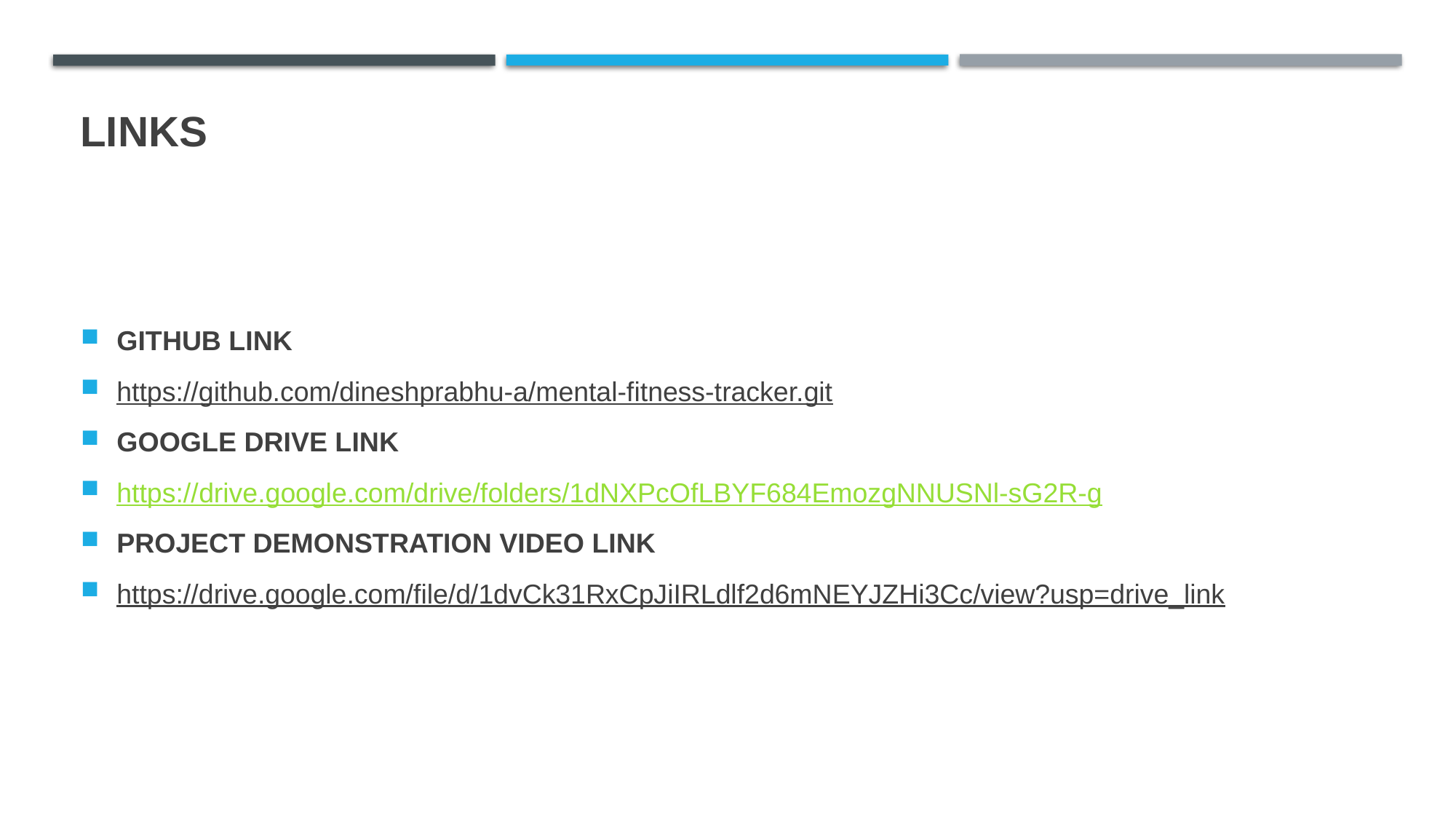

# links
GITHUB LINK
https://github.com/dineshprabhu-a/mental-fitness-tracker.git
GOOGLE DRIVE LINK
https://drive.google.com/drive/folders/1dNXPcOfLBYF684EmozgNNUSNl-sG2R-g
PROJECT DEMONSTRATION VIDEO LINK
https://drive.google.com/file/d/1dvCk31RxCpJiIRLdlf2d6mNEYJZHi3Cc/view?usp=drive_link